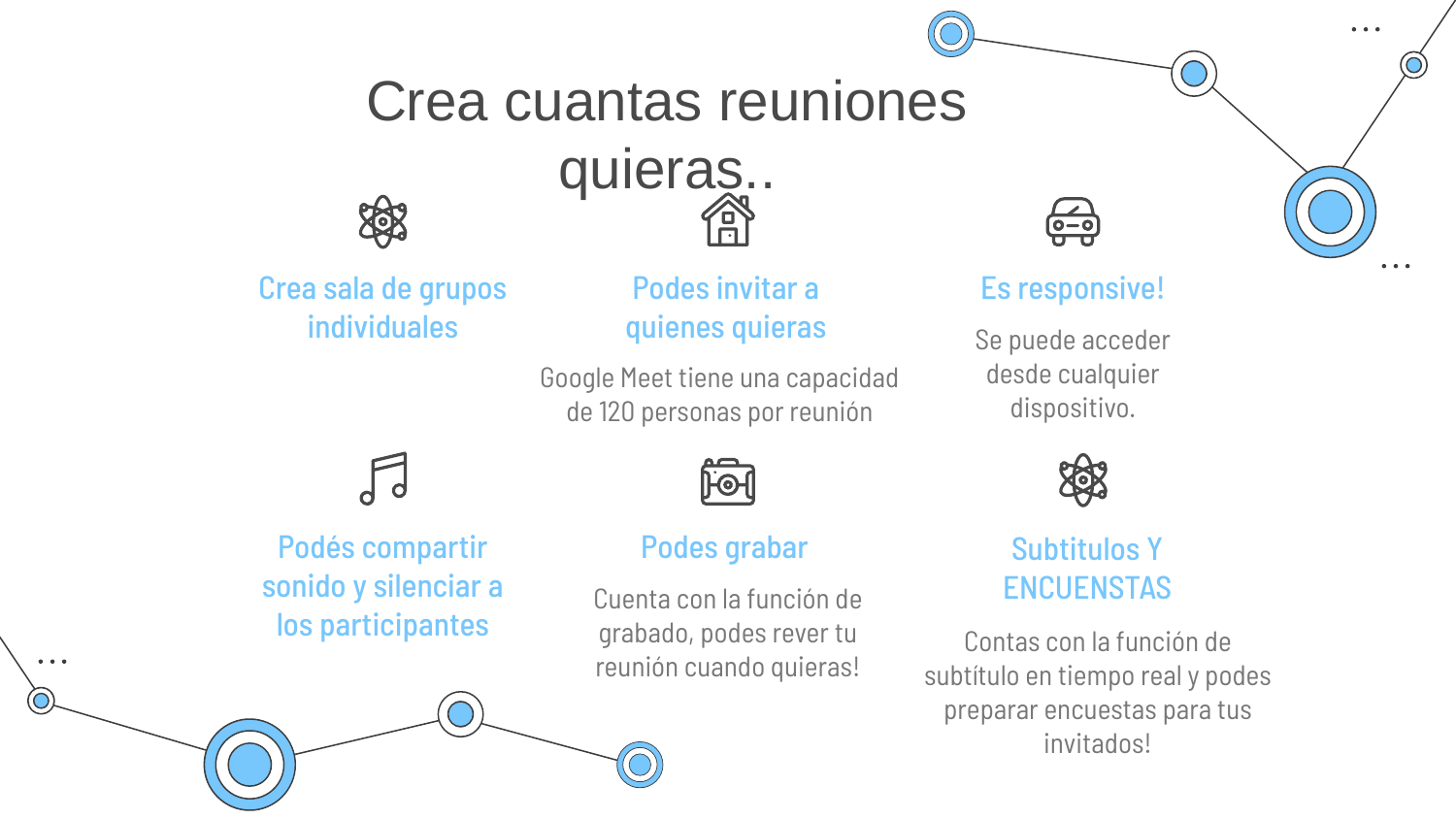

# Crea cuantas reuniones quieras..

Crea sala de grupos individuales
Podes invitar a quienes quieras
Es responsive!
Se puede acceder desde cualquier dispositivo.

Google Meet tiene una capacidad de 120 personas por reunión

Podés compartir sonido y silenciar a los participantes
Podes grabar
Subtitulos Y ENCUENSTAS
Cuenta con la función de grabado, podes rever tu reunión cuando quieras!

Contas con la función de subtítulo en tiempo real y podes preparar encuestas para tus invitados!